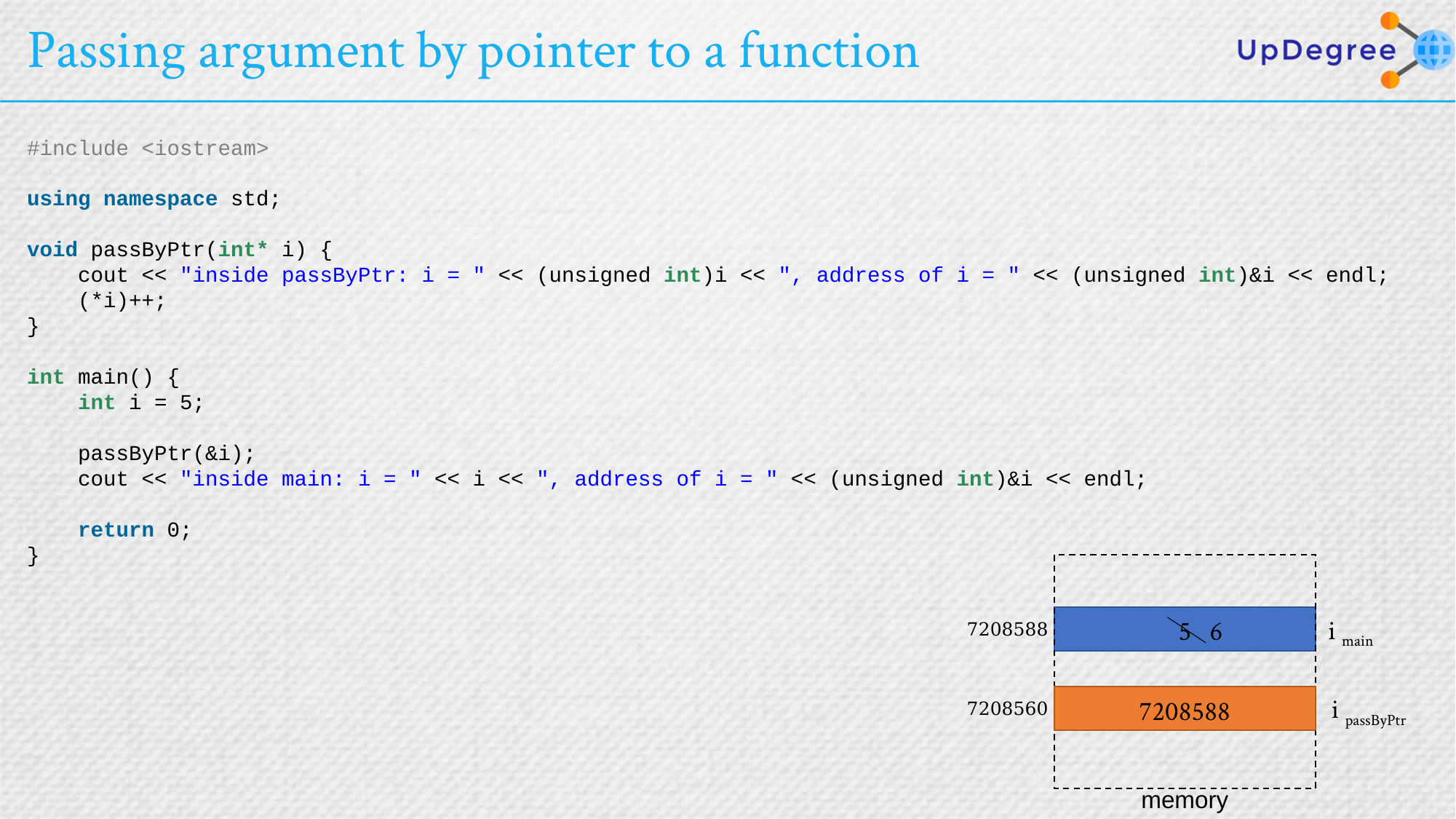

# Passing argument by pointer to a function
#include <iostream>

using namespace std;

void passByPtr(int* i) {
    cout << "inside passByPtr: i = " << (unsigned int)i << ", address of i = " << (unsigned int)&i << endl;
    (*i)++;
}

int main() {
    int i = 5;

    passByPtr(&i);
    cout << "inside main: i = " << i << ", address of i = " << (unsigned int)&i << endl;

    return 0;
}

memory
i main
5
6
7208588
i passByPtr

7208588
7208560